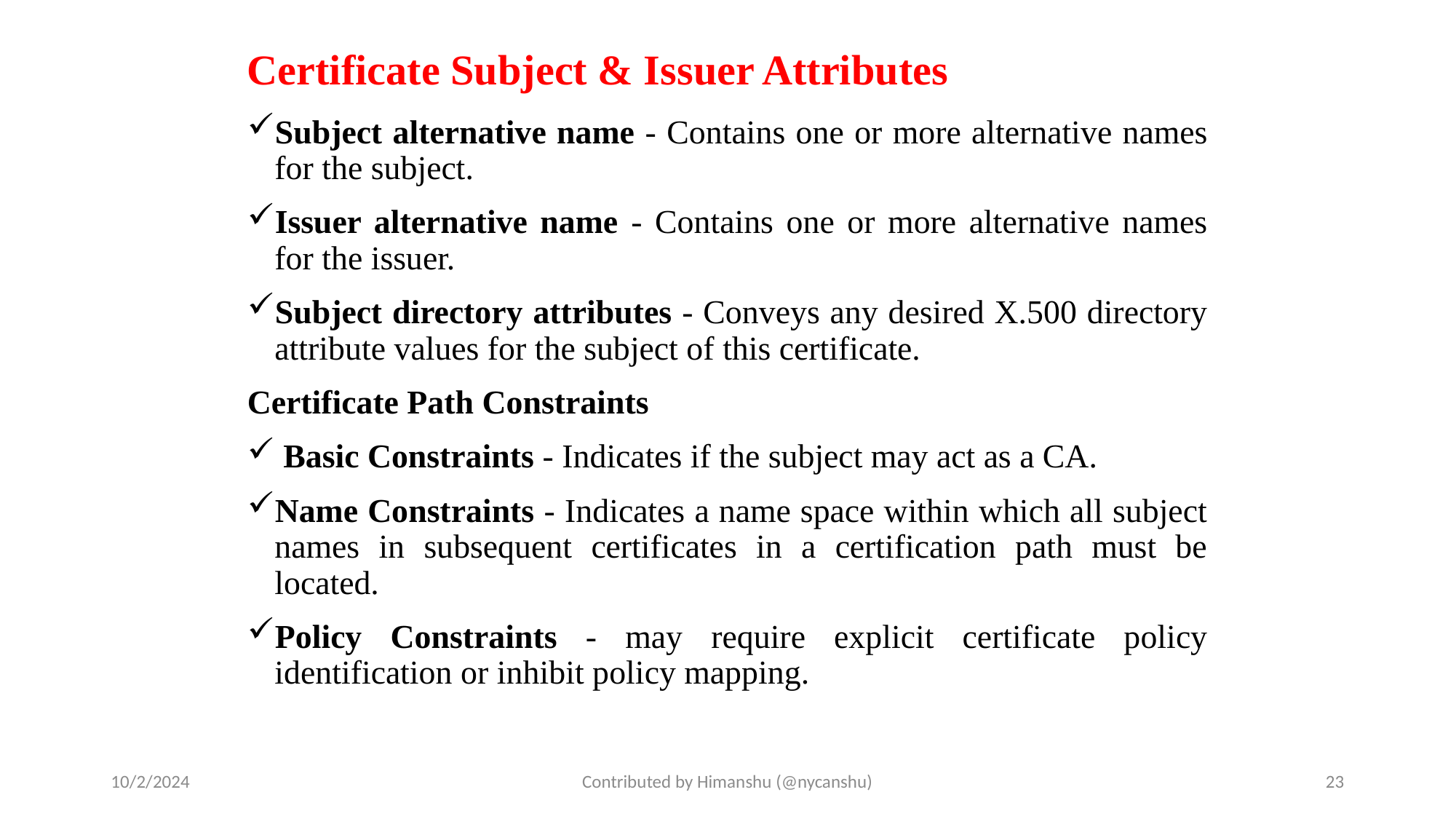

# Certificate Subject & Issuer Attributes
Subject alternative name - Contains one or more alternative names for the subject.
Issuer alternative name - Contains one or more alternative names for the issuer.
Subject directory attributes - Conveys any desired X.500 directory attribute values for the subject of this certificate.
Certificate Path Constraints
 Basic Constraints - Indicates if the subject may act as a CA.
Name Constraints - Indicates a name space within which all subject names in subsequent certificates in a certification path must be located.
Policy Constraints - may require explicit certificate policy identification or inhibit policy mapping.
10/2/2024
Contributed by Himanshu (@nycanshu)
23